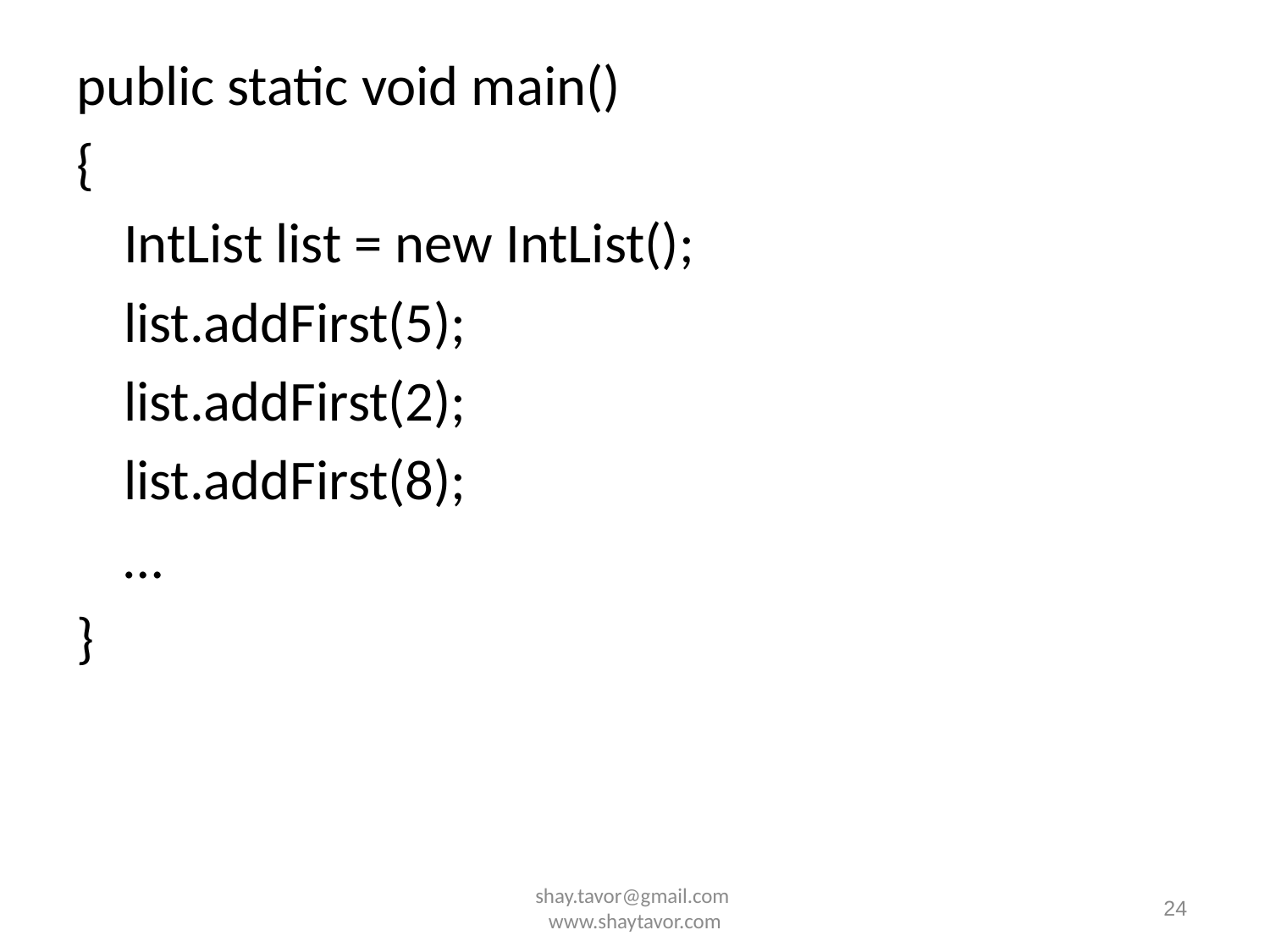

public static void main()
{
	IntList list = new IntList();
	list.addFirst(5);
	list.addFirst(2);
	list.addFirst(8);
	…
}
shay.tavor@gmail.com  www.shaytavor.com
24